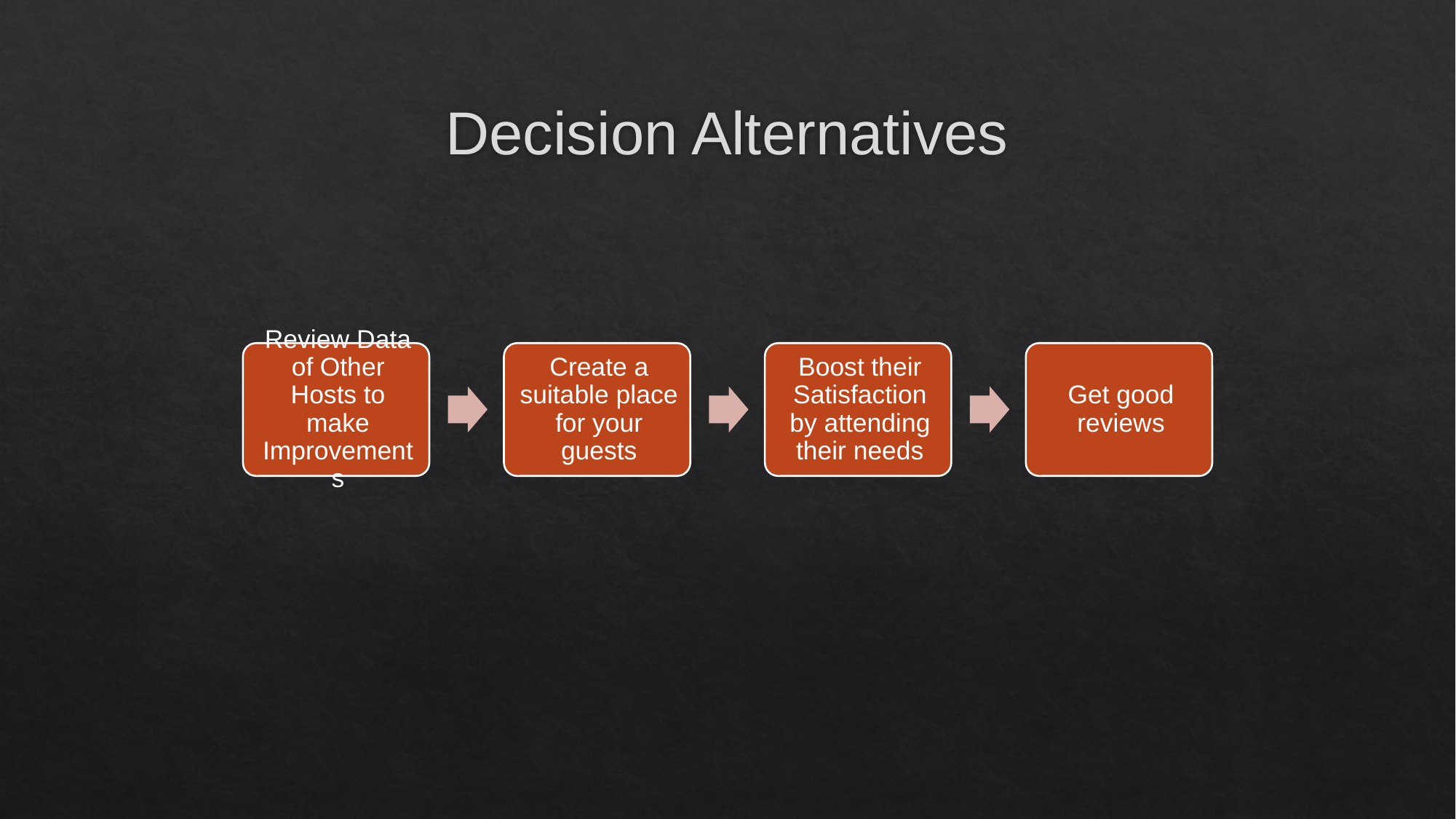

# Decision Alternatives
Review Data of Other Hosts to make Improvements

Create a suitable place for your guests

Boost their Satisfaction by attending their needs

Get good reviews